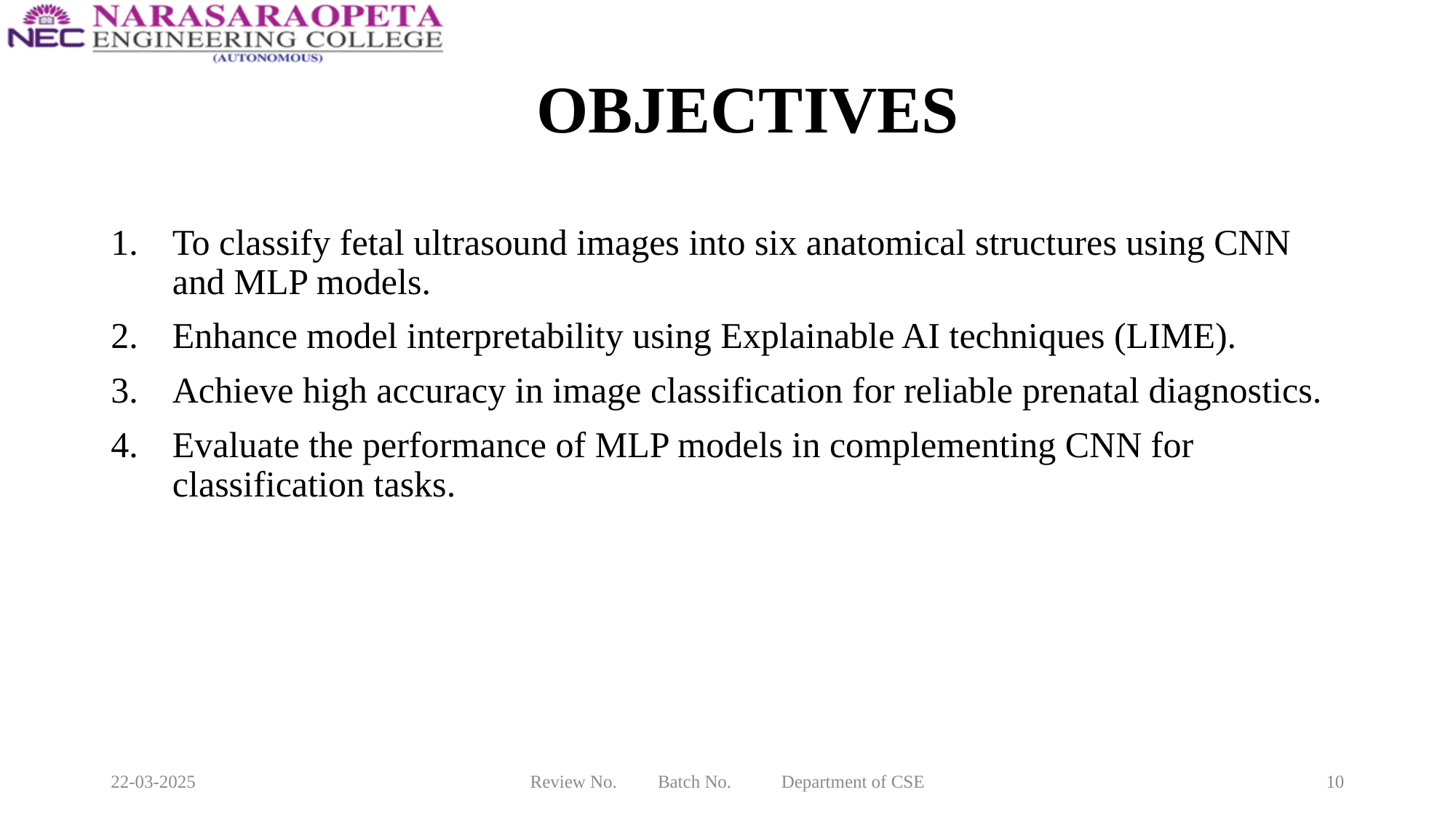

# OBJECTIVES
To classify fetal ultrasound images into six anatomical structures using CNN and MLP models.
Enhance model interpretability using Explainable AI techniques (LIME).
Achieve high accuracy in image classification for reliable prenatal diagnostics.
Evaluate the performance of MLP models in complementing CNN for classification tasks.

22-03-2025
Review No.         Batch No.           Department of CSE
10